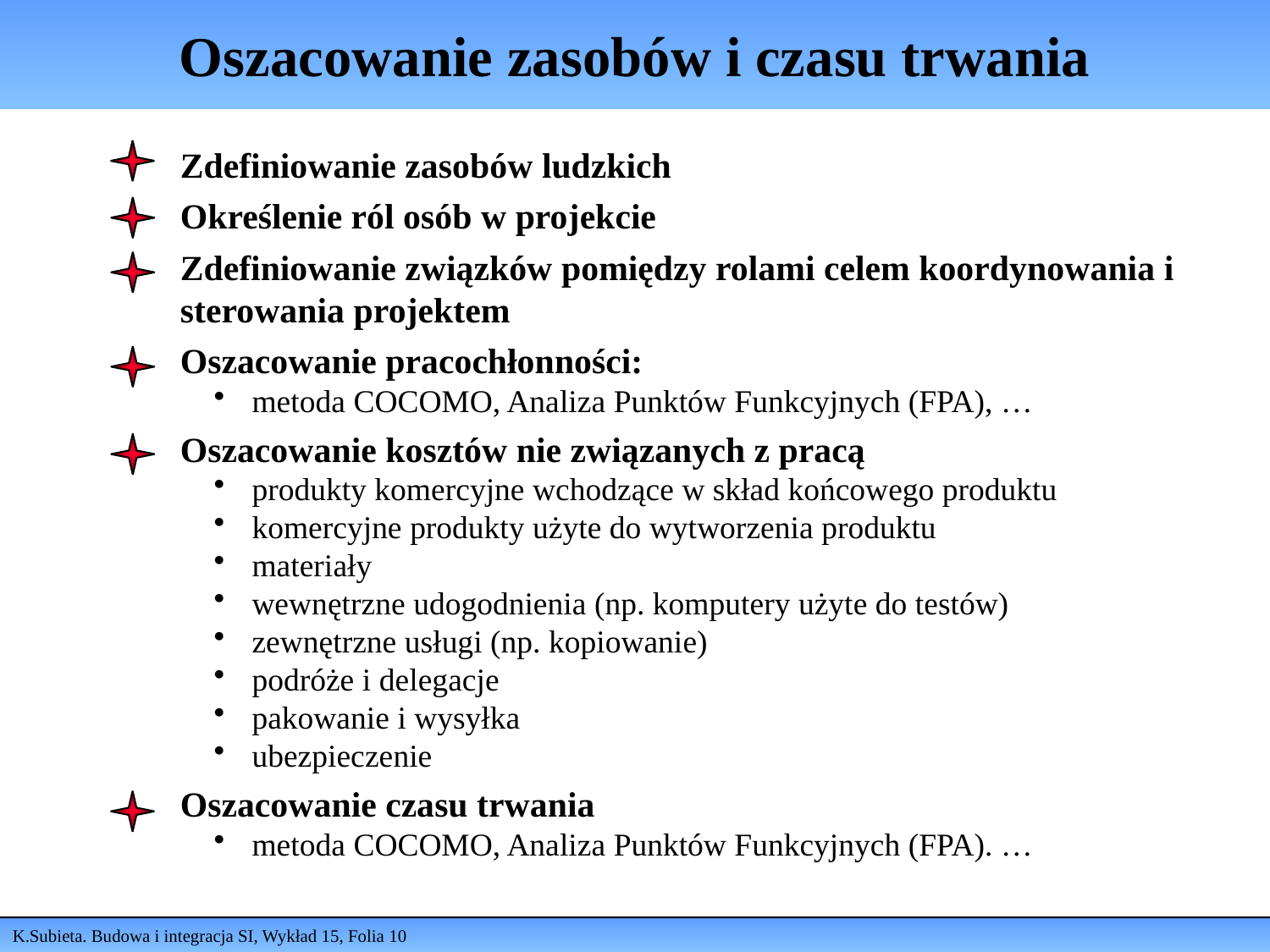

# Oszacowanie zasobów i czasu trwania
Zdefiniowanie zasobów ludzkich
Określenie ról osób w projekcie
Zdefiniowanie związków pomiędzy rolami celem koordynowania i sterowania projektem
Oszacowanie pracochłonności:
 metoda COCOMO, Analiza Punktów Funkcyjnych (FPA), …
Oszacowanie kosztów nie związanych z pracą
 produkty komercyjne wchodzące w skład końcowego produktu
 komercyjne produkty użyte do wytworzenia produktu
 materiały
 wewnętrzne udogodnienia (np. komputery użyte do testów)
 zewnętrzne usługi (np. kopiowanie)
 podróże i delegacje
 pakowanie i wysyłka
 ubezpieczenie
Oszacowanie czasu trwania
 metoda COCOMO, Analiza Punktów Funkcyjnych (FPA). …